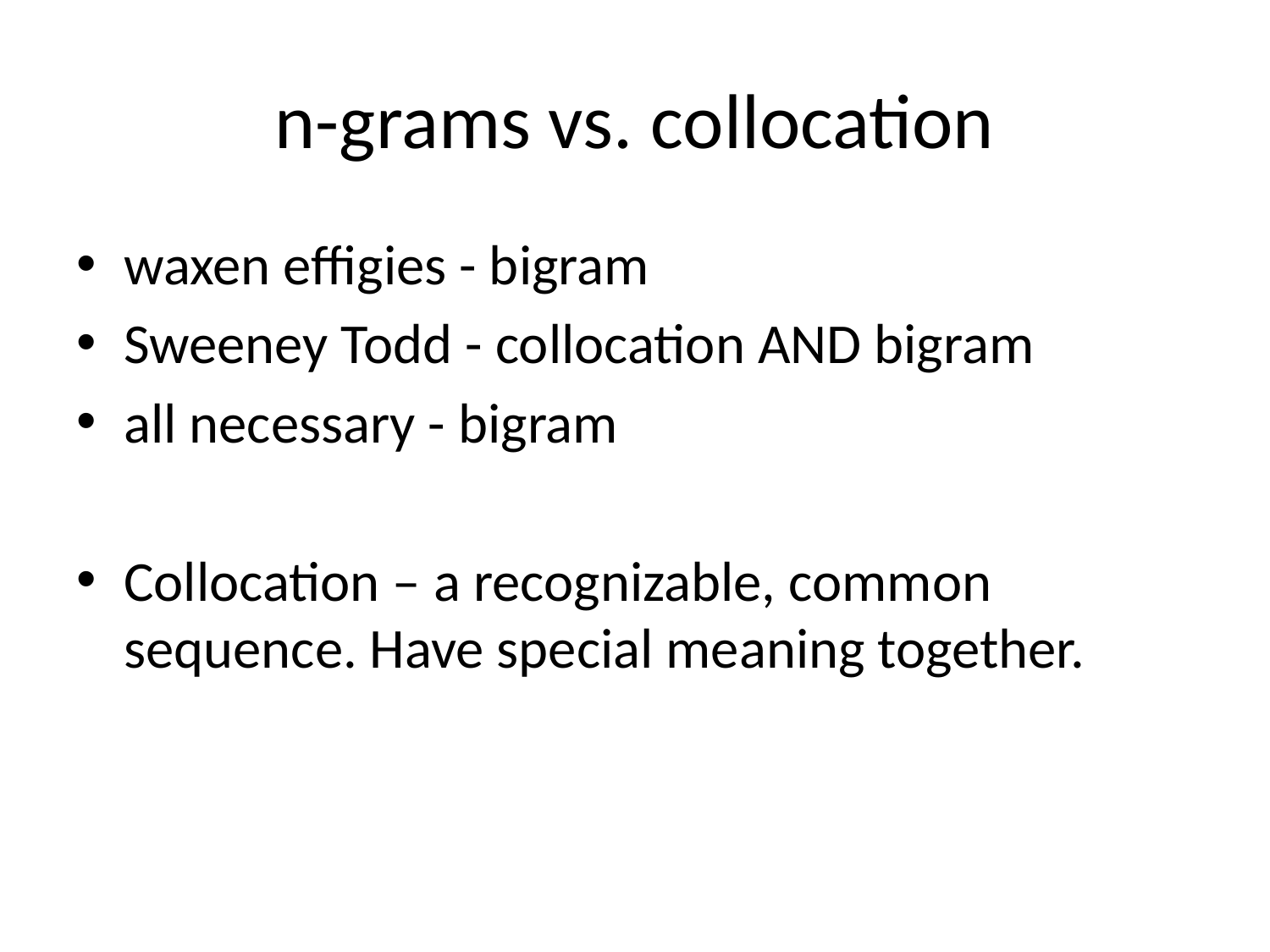

# n-grams vs. collocation
waxen effigies - bigram
Sweeney Todd - collocation AND bigram
all necessary - bigram

Collocation – a recognizable, common sequence. Have special meaning together.